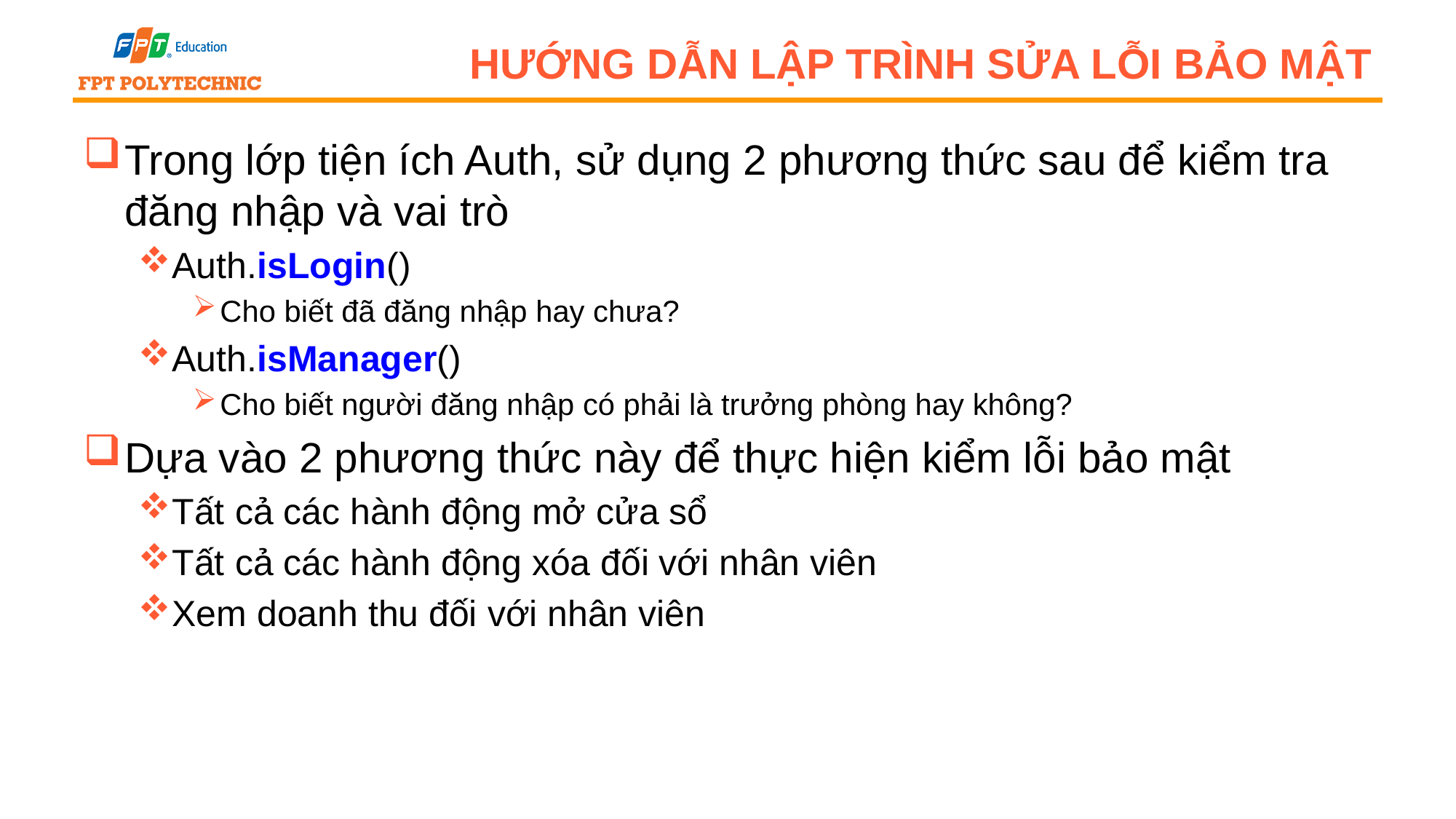

# Hướng dẫn lập trình sửa lỗi bảo mật
Trong lớp tiện ích Auth, sử dụng 2 phương thức sau để kiểm tra đăng nhập và vai trò
Auth.isLogin()
Cho biết đã đăng nhập hay chưa?
Auth.isManager()
Cho biết người đăng nhập có phải là trưởng phòng hay không?
Dựa vào 2 phương thức này để thực hiện kiểm lỗi bảo mật
Tất cả các hành động mở cửa sổ
Tất cả các hành động xóa đối với nhân viên
Xem doanh thu đối với nhân viên